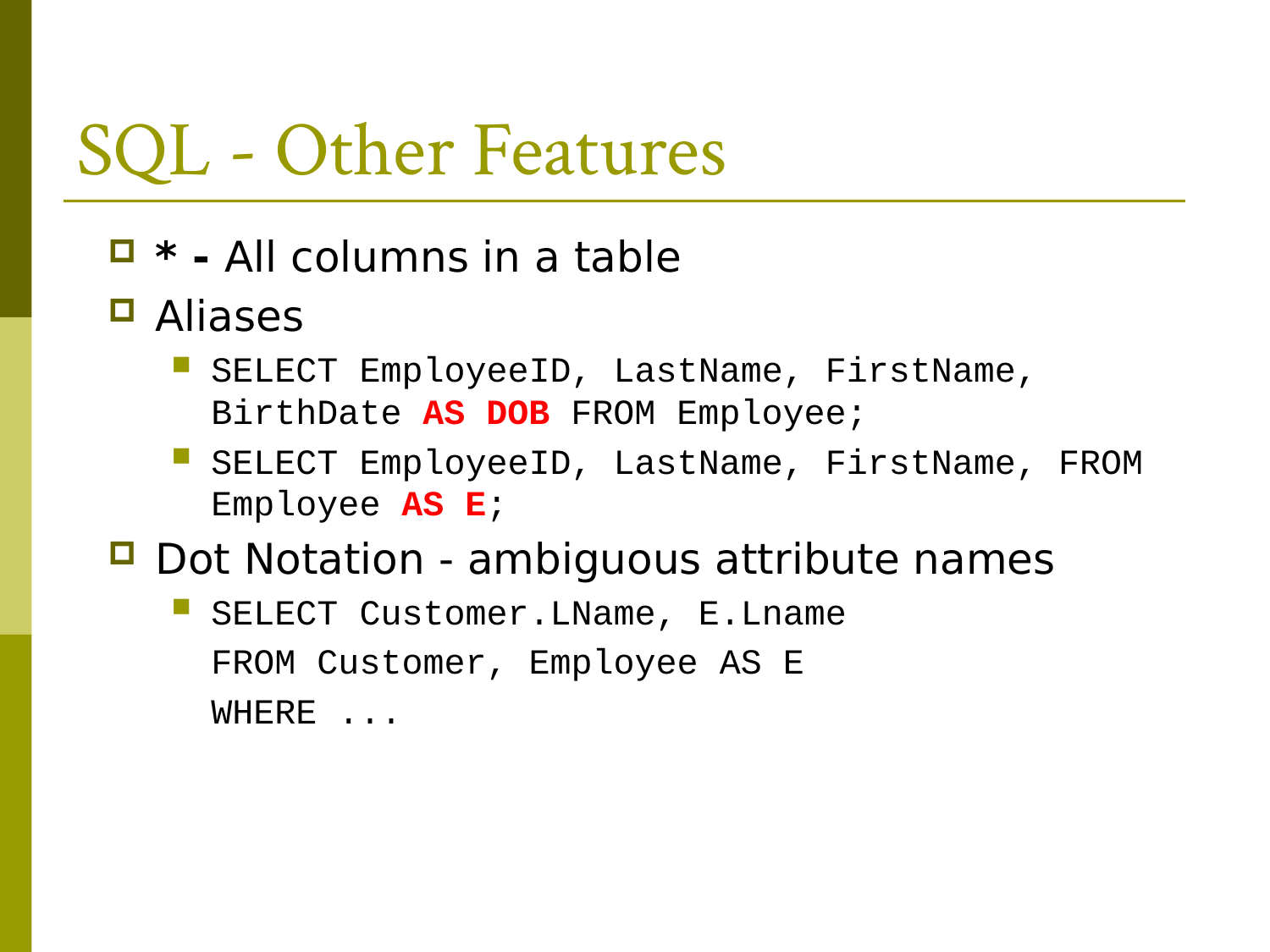

# SQL - Other Features
* - All columns in a table
Aliases
SELECT EmployeeID, LastName, FirstName, BirthDate AS DOB FROM Employee;
SELECT EmployeeID, LastName, FirstName, FROM Employee AS E;
Dot Notation - ambiguous attribute names
SELECT Customer.LName, E.Lname
	FROM Customer, Employee AS E
	WHERE ...